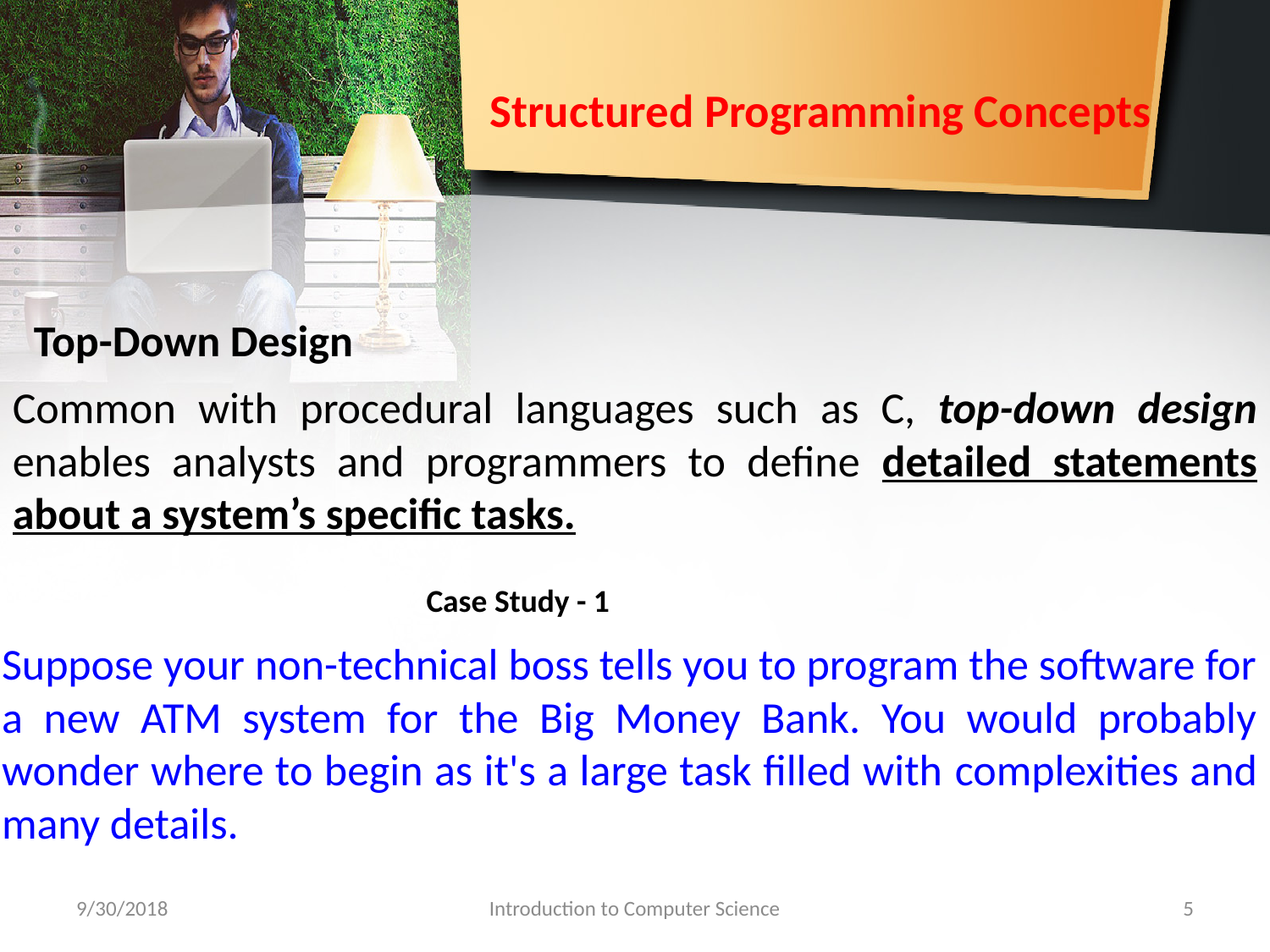

# Structured Programming Concepts
Top-Down Design
Common with procedural languages such as C, top-down design enables analysts and programmers to define detailed statements about a system’s specific tasks.

Case Study - 1
Suppose your non-technical boss tells you to program the software for a new ATM system for the Big Money Bank. You would probably wonder where to begin as it's a large task filled with complexities and many details.
9/30/2018
Introduction to Computer Science
5